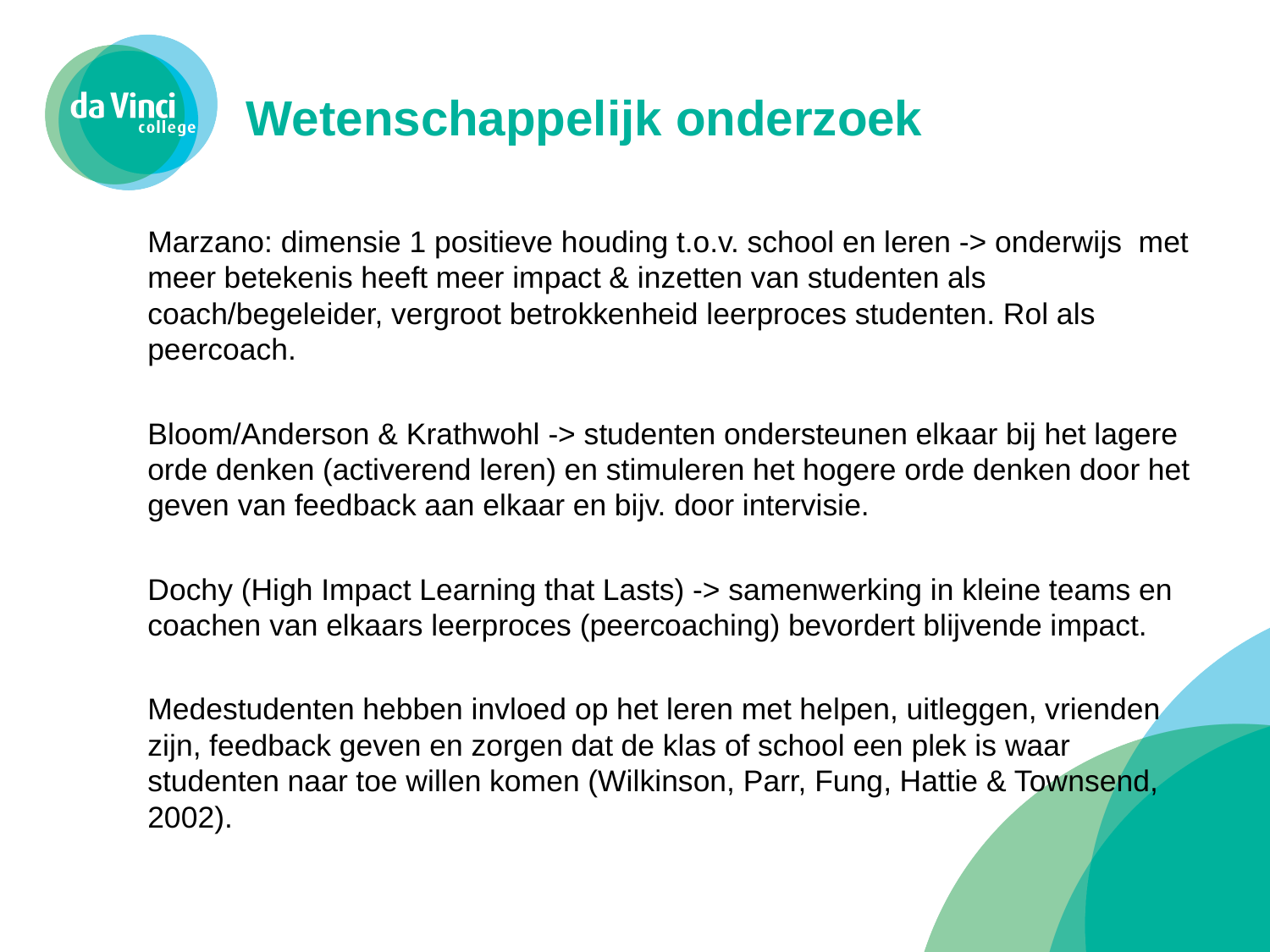

# Wetenschappelijk onderzoek
Marzano: dimensie 1 positieve houding t.o.v. school en leren -> onderwijs  met meer betekenis heeft meer impact & inzetten van studenten als coach/begeleider, vergroot betrokkenheid leerproces studenten. Rol als peercoach.

Bloom/Anderson & Krathwohl -> studenten ondersteunen elkaar bij het lagere orde denken (activerend leren) en stimuleren het hogere orde denken door het geven van feedback aan elkaar en bijv. door intervisie.

Dochy (High Impact Learning that Lasts) -> samenwerking in kleine teams en coachen van elkaars leerproces (peercoaching) bevordert blijvende impact.

Medestudenten hebben invloed op het leren met helpen, uitleggen, vrienden zijn, feedback geven en zorgen dat de klas of school een plek is waar studenten naar toe willen komen (Wilkinson, Parr, Fung, Hattie & Townsend, 2002).